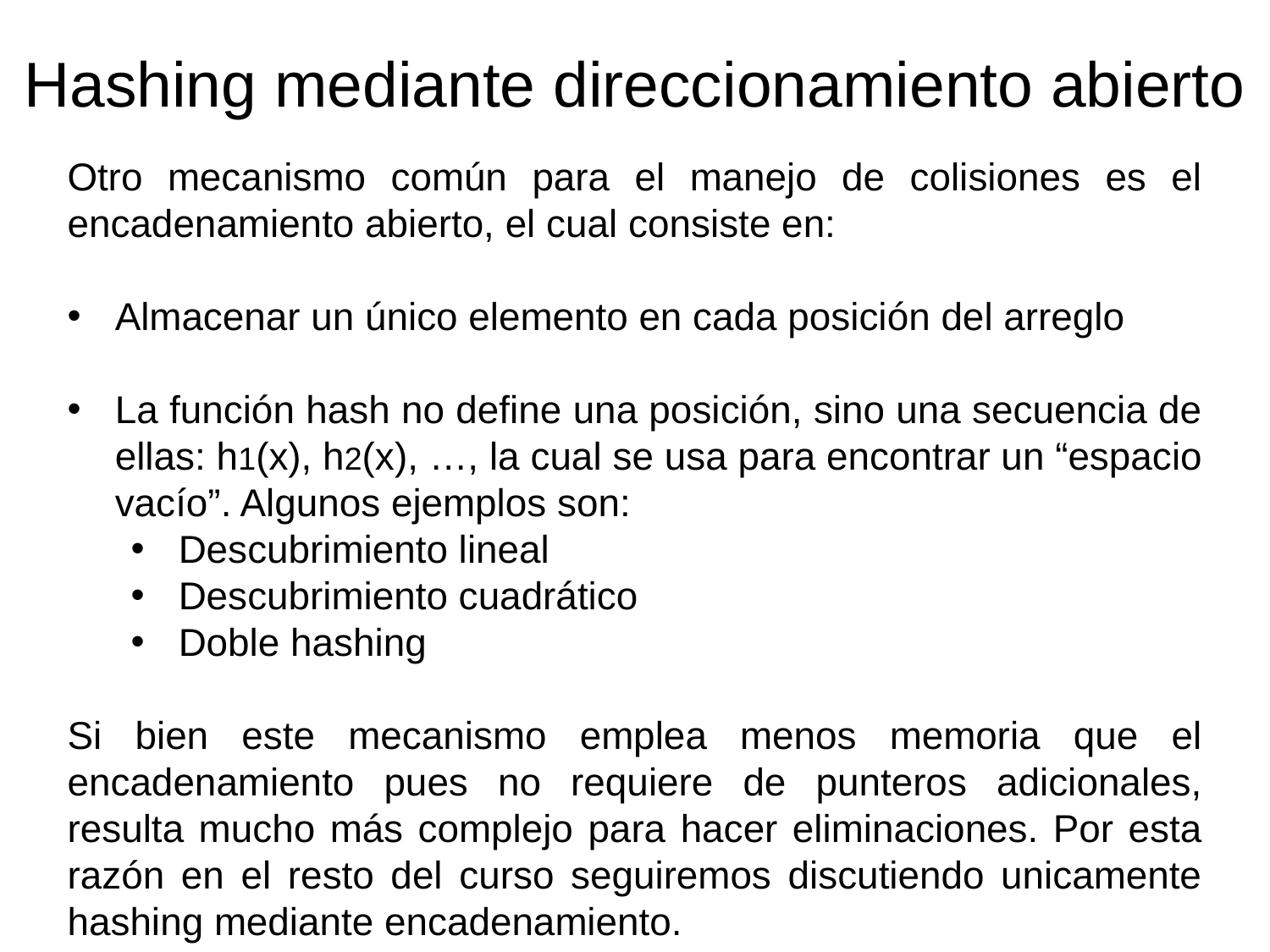

Hashing mediante direccionamiento abierto
Otro mecanismo común para el manejo de colisiones es el encadenamiento abierto, el cual consiste en:

Almacenar un único elemento en cada posición del arreglo

La función hash no define una posición, sino una secuencia de ellas: h1(x), h2(x), …, la cual se usa para encontrar un “espacio vacío”. Algunos ejemplos son:
Descubrimiento lineal
Descubrimiento cuadrático
Doble hashing

Si bien este mecanismo emplea menos memoria que el encadenamiento pues no requiere de punteros adicionales, resulta mucho más complejo para hacer eliminaciones. Por esta razón en el resto del curso seguiremos discutiendo unicamente hashing mediante encadenamiento.